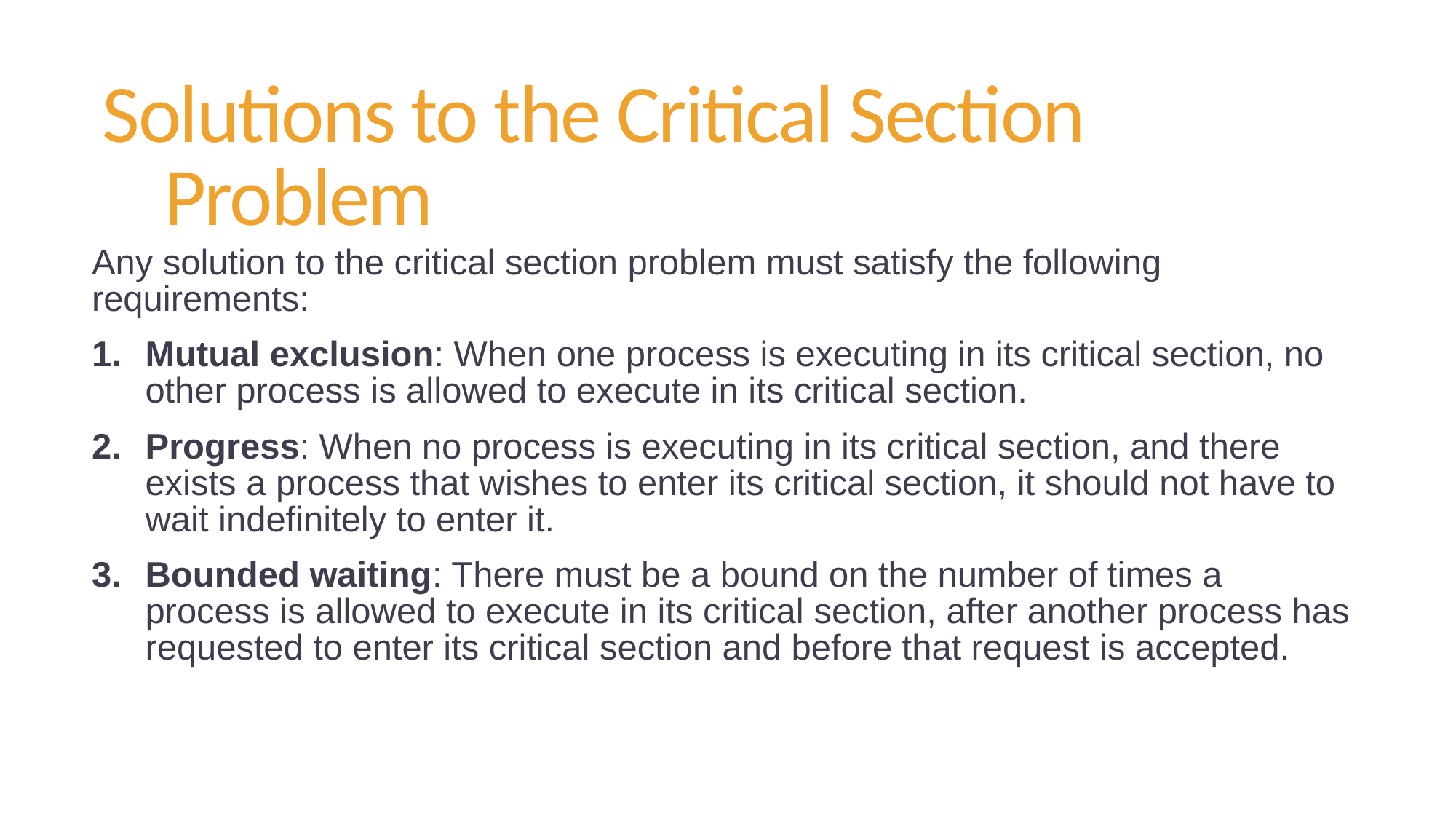

# Solutions to the Critical Section Problem
Any solution to the critical section problem must satisfy the following requirements:
Mutual exclusion: When one process is executing in its critical section, no other process is allowed to execute in its critical section.
Progress: When no process is executing in its critical section, and there exists a process that wishes to enter its critical section, it should not have to wait indefinitely to enter it.
Bounded waiting: There must be a bound on the number of times a process is allowed to execute in its critical section, after another process has requested to enter its critical section and before that request is accepted.